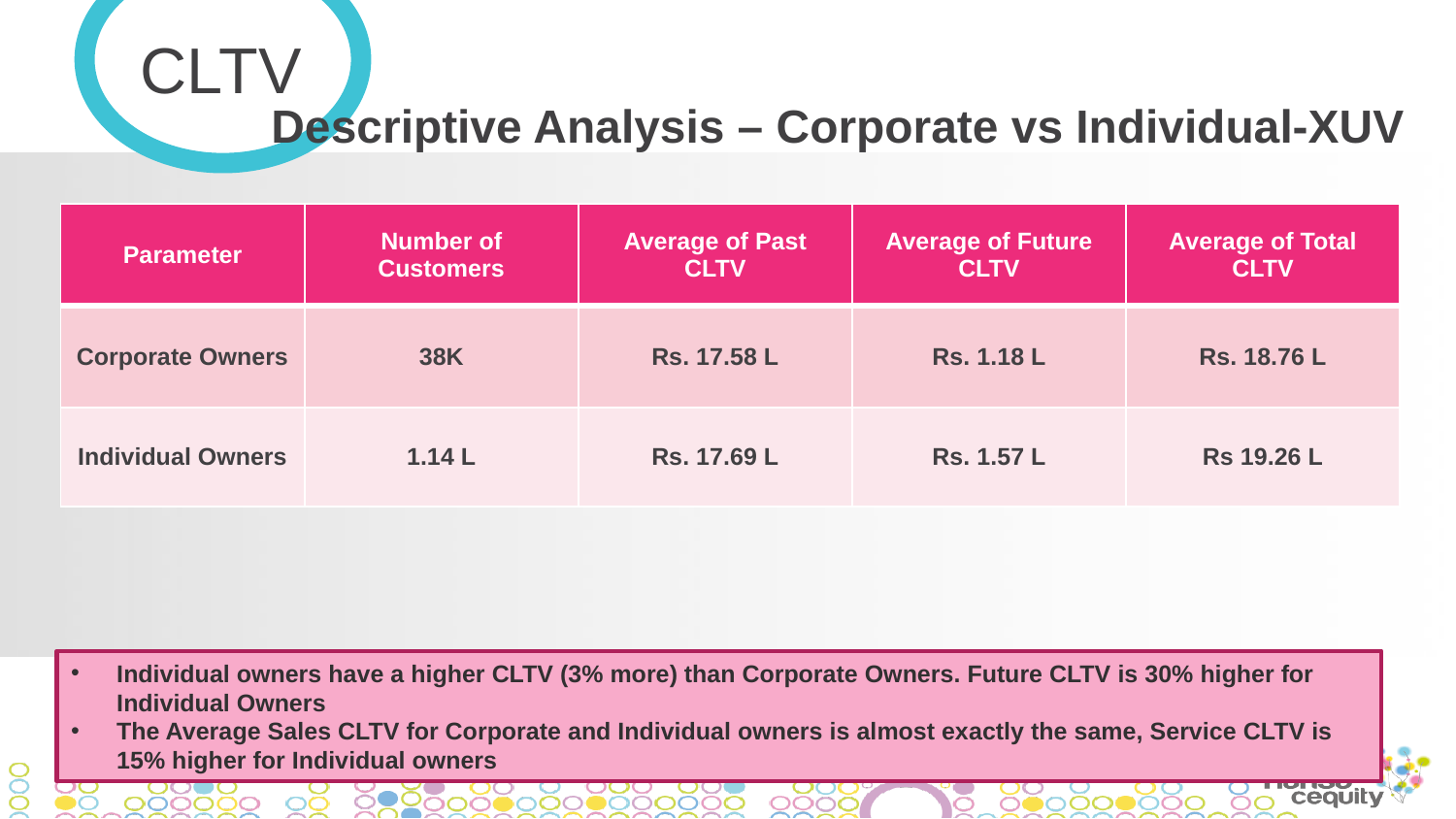

CLTV
Descriptive Analysis – Corporate vs Individual-XUV
| Parameter | Number of Customers | Average of Past CLTV | Average of Future CLTV | Average of Total CLTV |
| --- | --- | --- | --- | --- |
| Corporate Owners | 38K | Rs. 17.58 L | Rs. 1.18 L | Rs. 18.76 L |
| Individual Owners | 1.14 L | Rs. 17.69 L | Rs. 1.57 L | Rs 19.26 L |
Individual owners have a higher CLTV (3% more) than Corporate Owners. Future CLTV is 30% higher for Individual Owners
The Average Sales CLTV for Corporate and Individual owners is almost exactly the same, Service CLTV is 15% higher for Individual owners